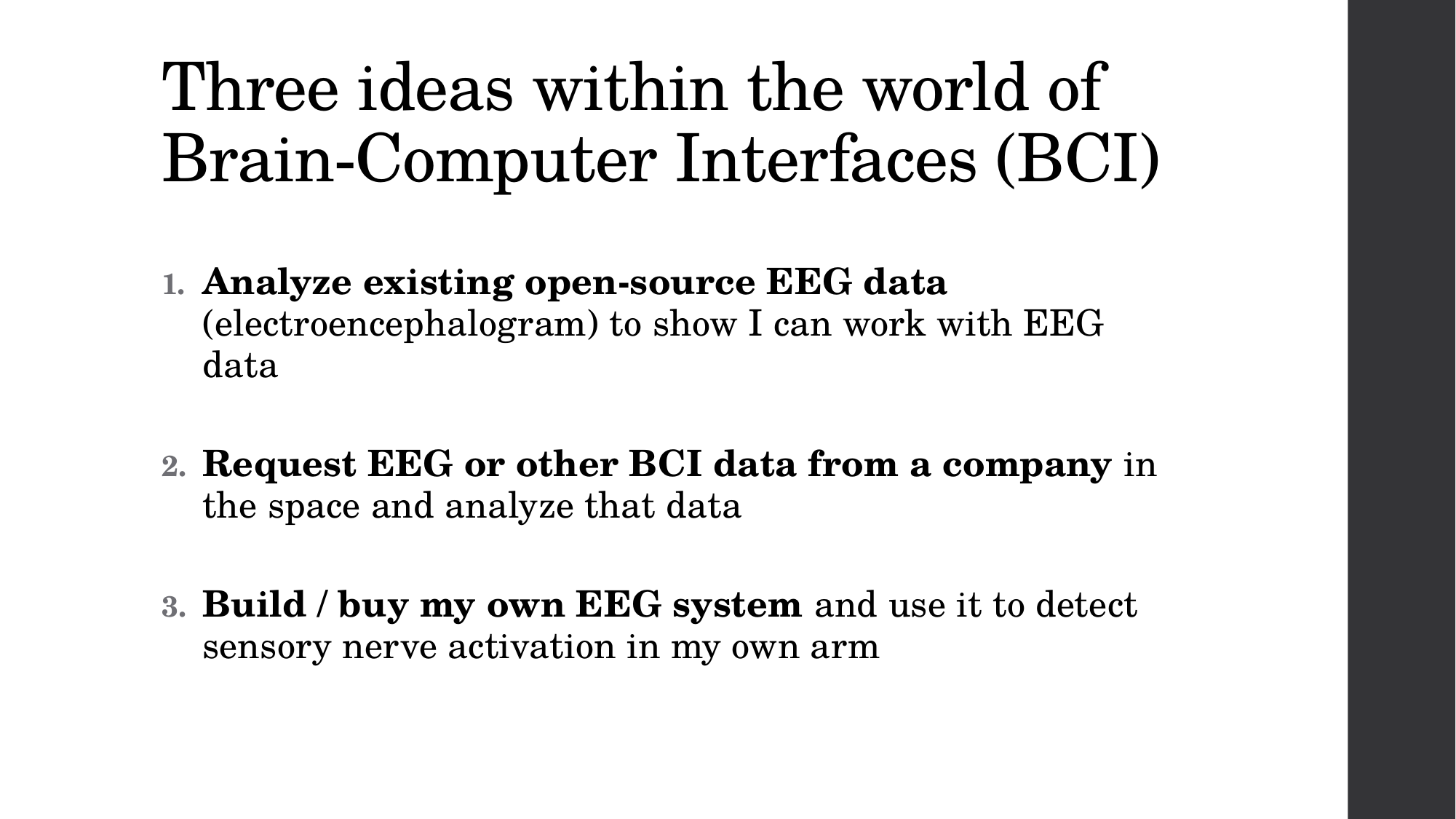

# Three ideas within the world of Brain-Computer Interfaces (BCI)
Analyze existing open-source EEG data (electroencephalogram) to show I can work with EEG data
Request EEG or other BCI data from a company in the space and analyze that data
Build / buy my own EEG system and use it to detect sensory nerve activation in my own arm